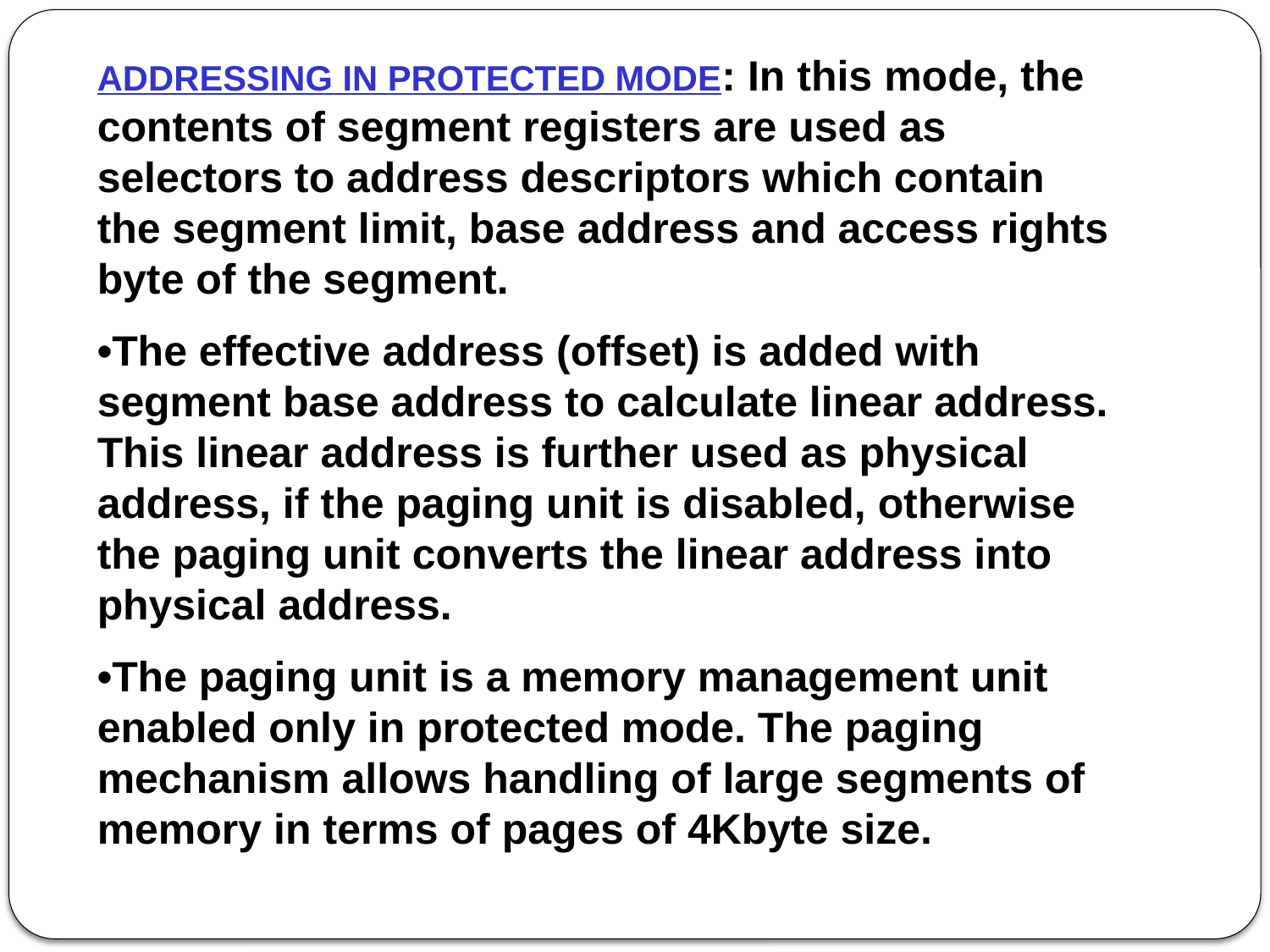

ADDRESSING IN PROTECTED MODE: In this mode, the contents of segment registers are used as selectors to address descriptors which contain the segment limit, base address and access rights byte of the segment.
•The effective address (offset) is added with segment base address to calculate linear address. This linear address is further used as physical address, if the paging unit is disabled, otherwise the paging unit converts the linear address into physical address.
•The paging unit is a memory management unit enabled only in protected mode. The paging mechanism allows handling of large segments of memory in terms of pages of 4Kbyte size.